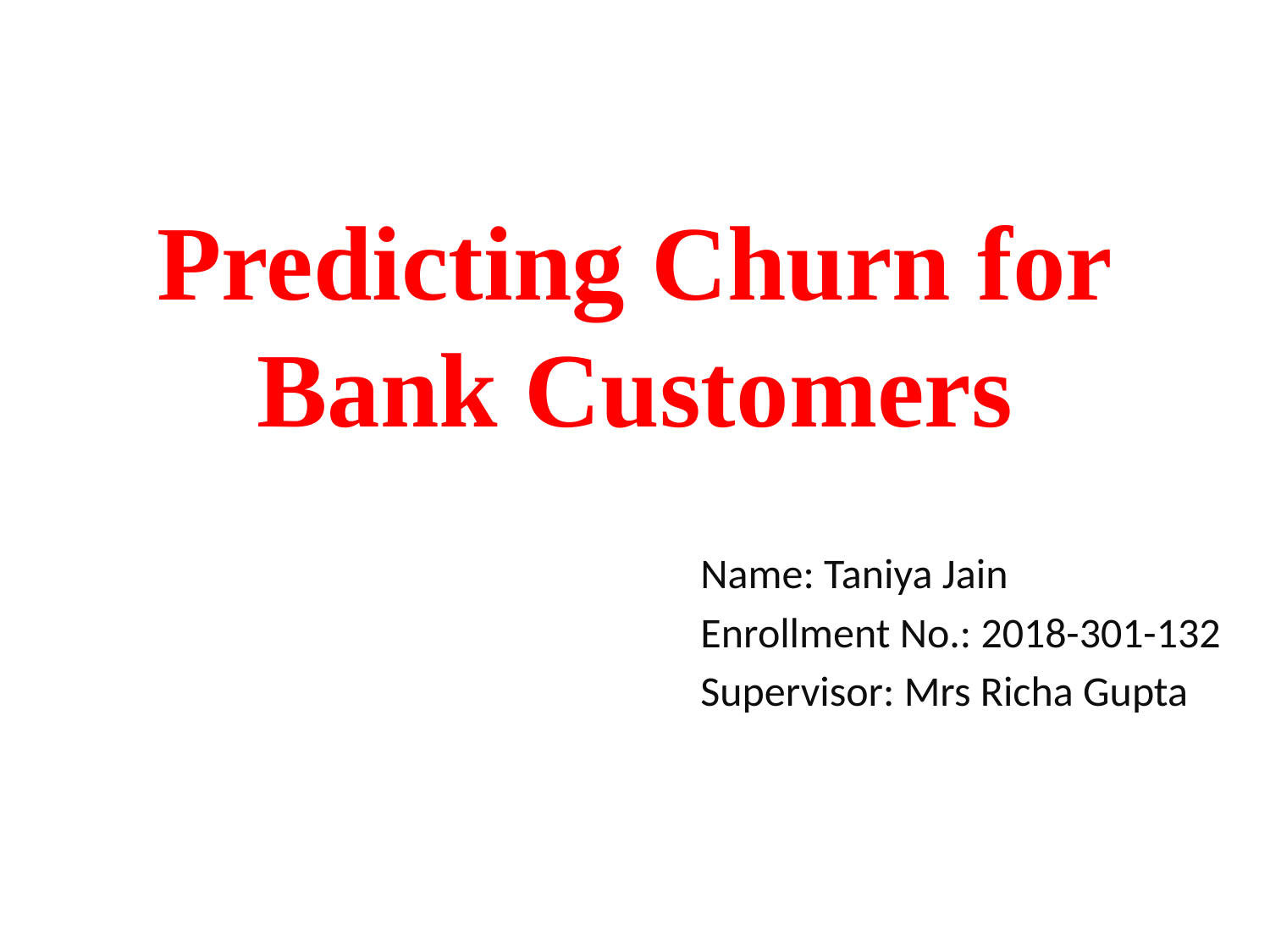

# Predicting Churn for Bank Customers
Name: Taniya Jain
Enrollment No.: 2018-301-132
Supervisor: Mrs Richa Gupta